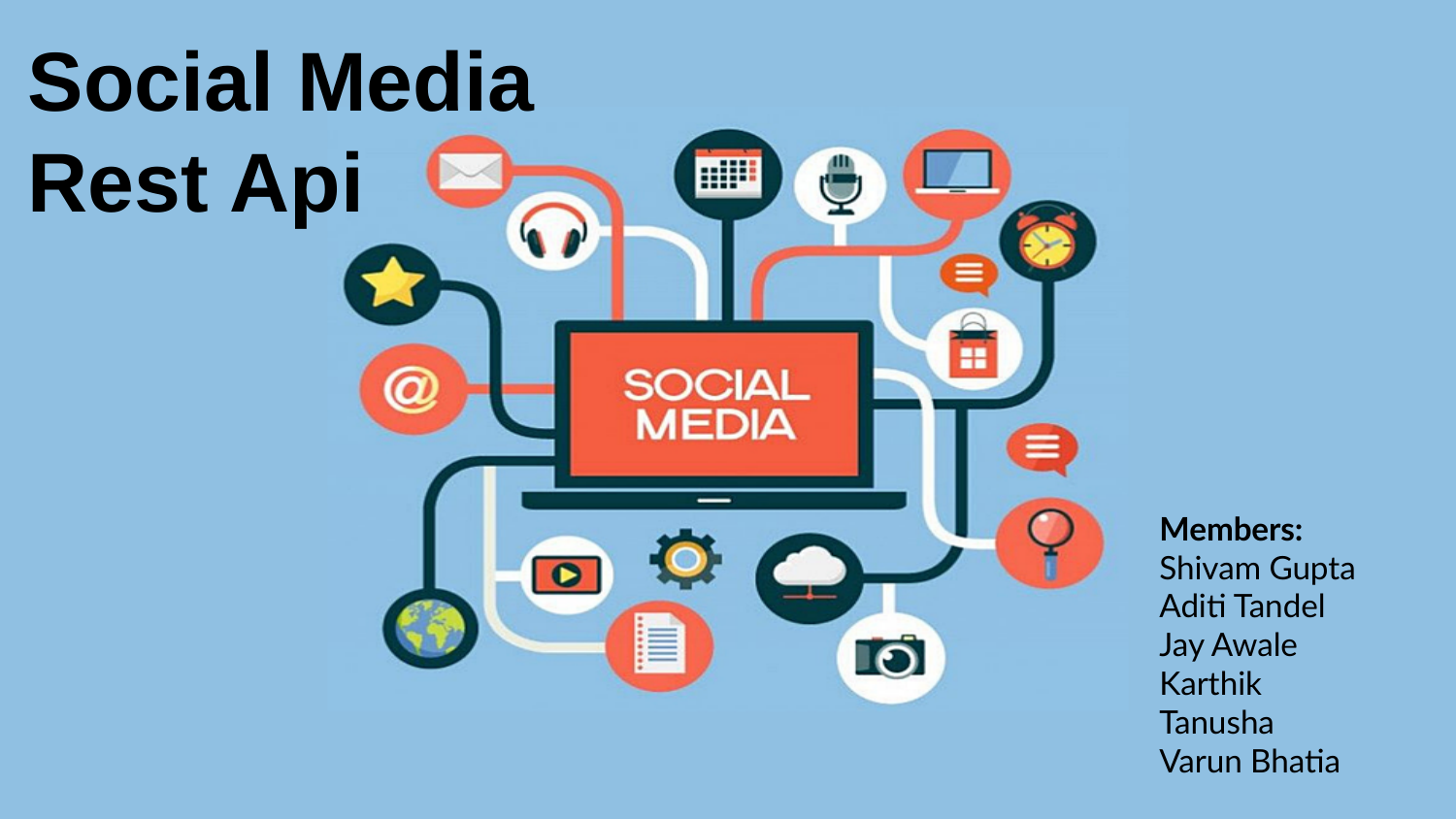

Social Media
Rest Api
Members:
Shivam Gupta
Aditi Tandel
Jay Awale
Karthik
Tanusha
Varun Bhatia